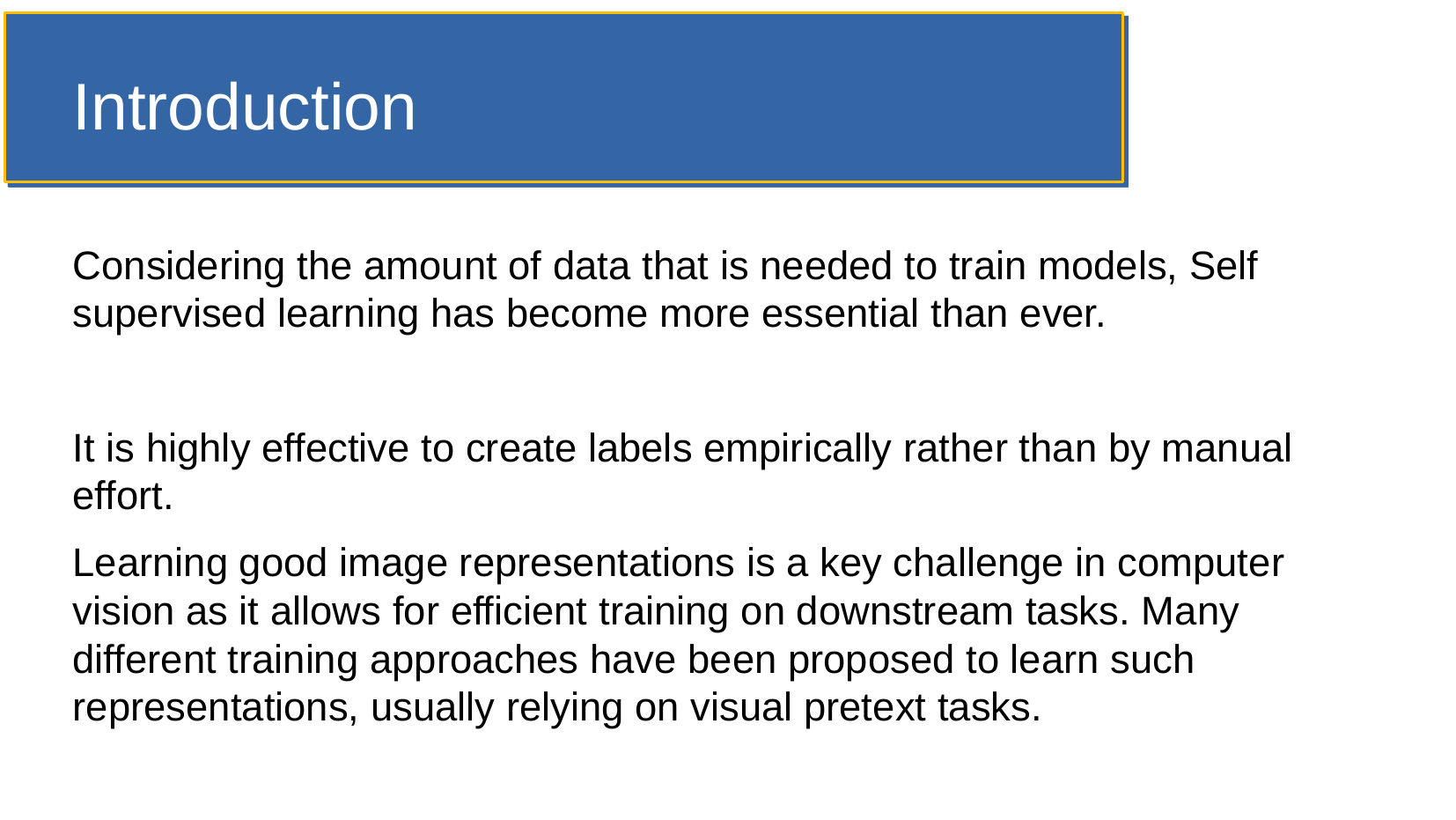

Introduction
Considering the amount of data that is needed to train models, Self supervised learning has become more essential than ever.

It is highly effective to create labels empirically rather than by manual effort.
Learning good image representations is a key challenge in computer vision as it allows for efficient training on downstream tasks. Many different training approaches have been proposed to learn such representations, usually relying on visual pretext tasks.